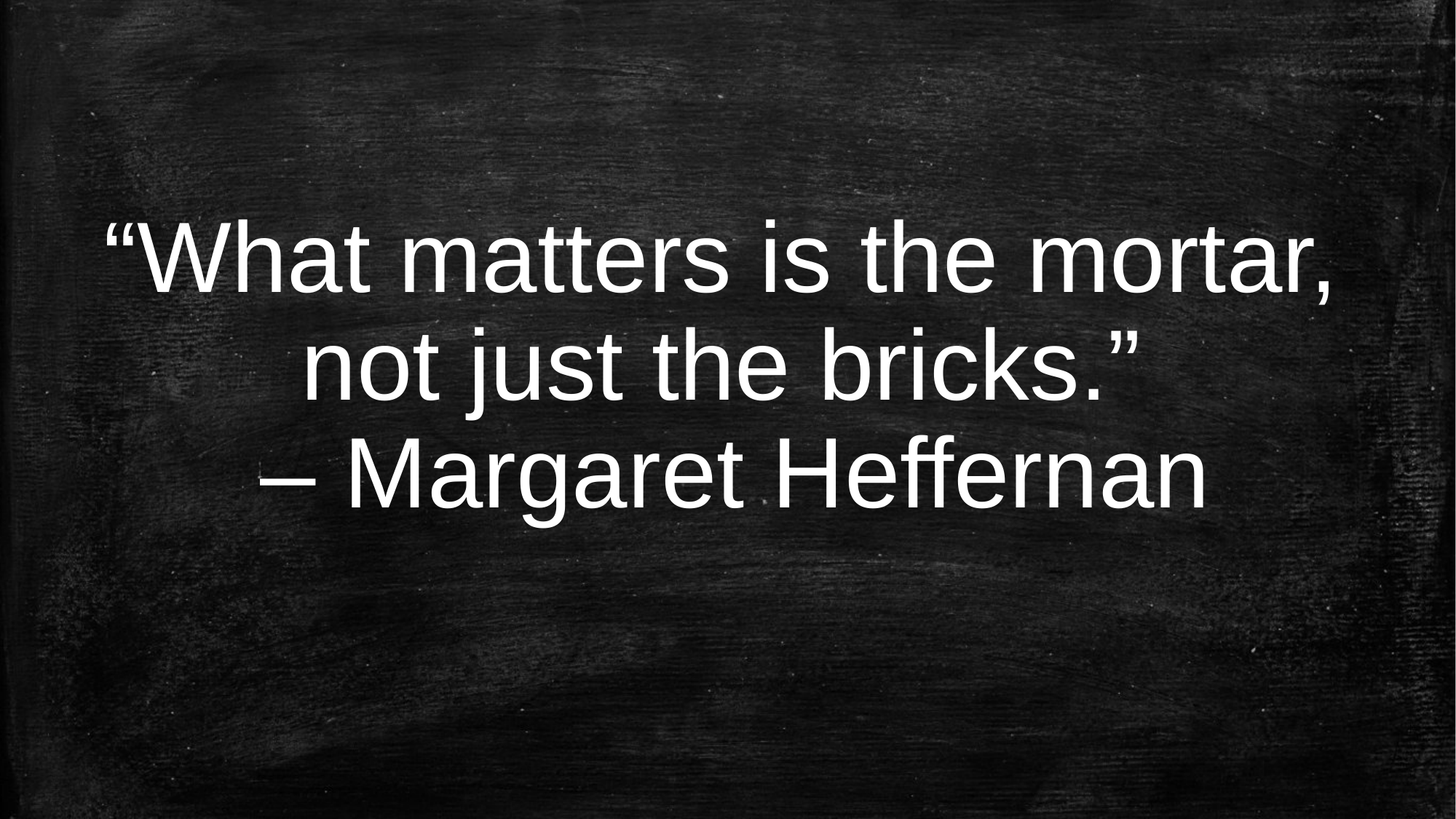

“What matters is the mortar,
not just the bricks.”
– Margaret Heffernan